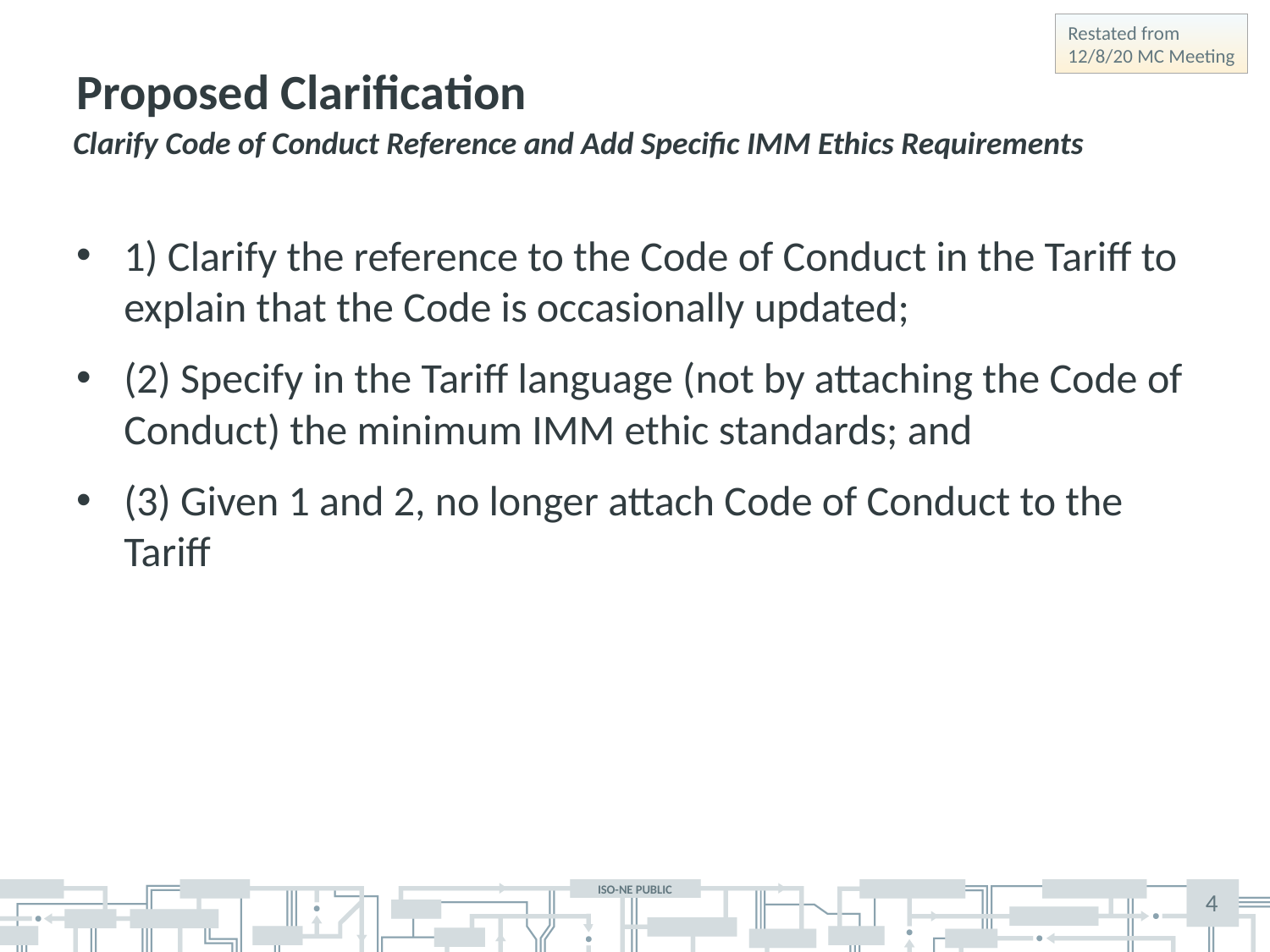

Restated from
12/8/20 MC Meeting
# Proposed Clarification
   Clarify Code of Conduct Reference and Add Specific IMM Ethics Requirements
1) Clarify the reference to the Code of Conduct in the Tariff to explain that the Code is occasionally updated;
(2) Specify in the Tariff language (not by attaching the Code of Conduct) the minimum IMM ethic standards; and
(3) Given 1 and 2, no longer attach Code of Conduct to the Tariff
4